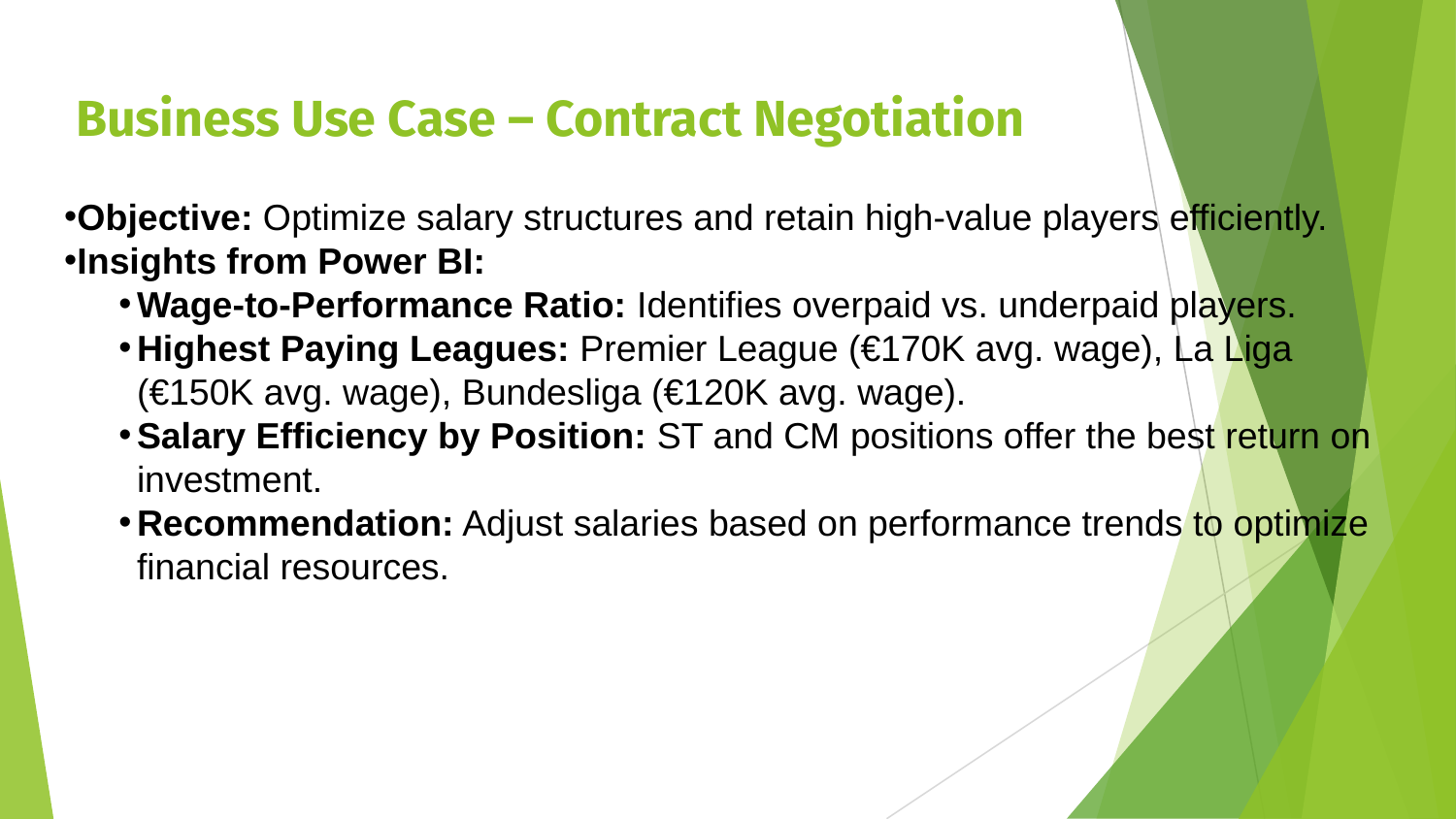

# Business Use Case – Contract Negotiation

Objective: Optimize salary structures and retain high-value players efficiently.
Insights from Power BI:
Wage-to-Performance Ratio: Identifies overpaid vs. underpaid players.
Highest Paying Leagues: Premier League (€170K avg. wage), La Liga (€150K avg. wage), Bundesliga (€120K avg. wage).
Salary Efficiency by Position: ST and CM positions offer the best return on investment.
Recommendation: Adjust salaries based on performance trends to optimize financial resources.